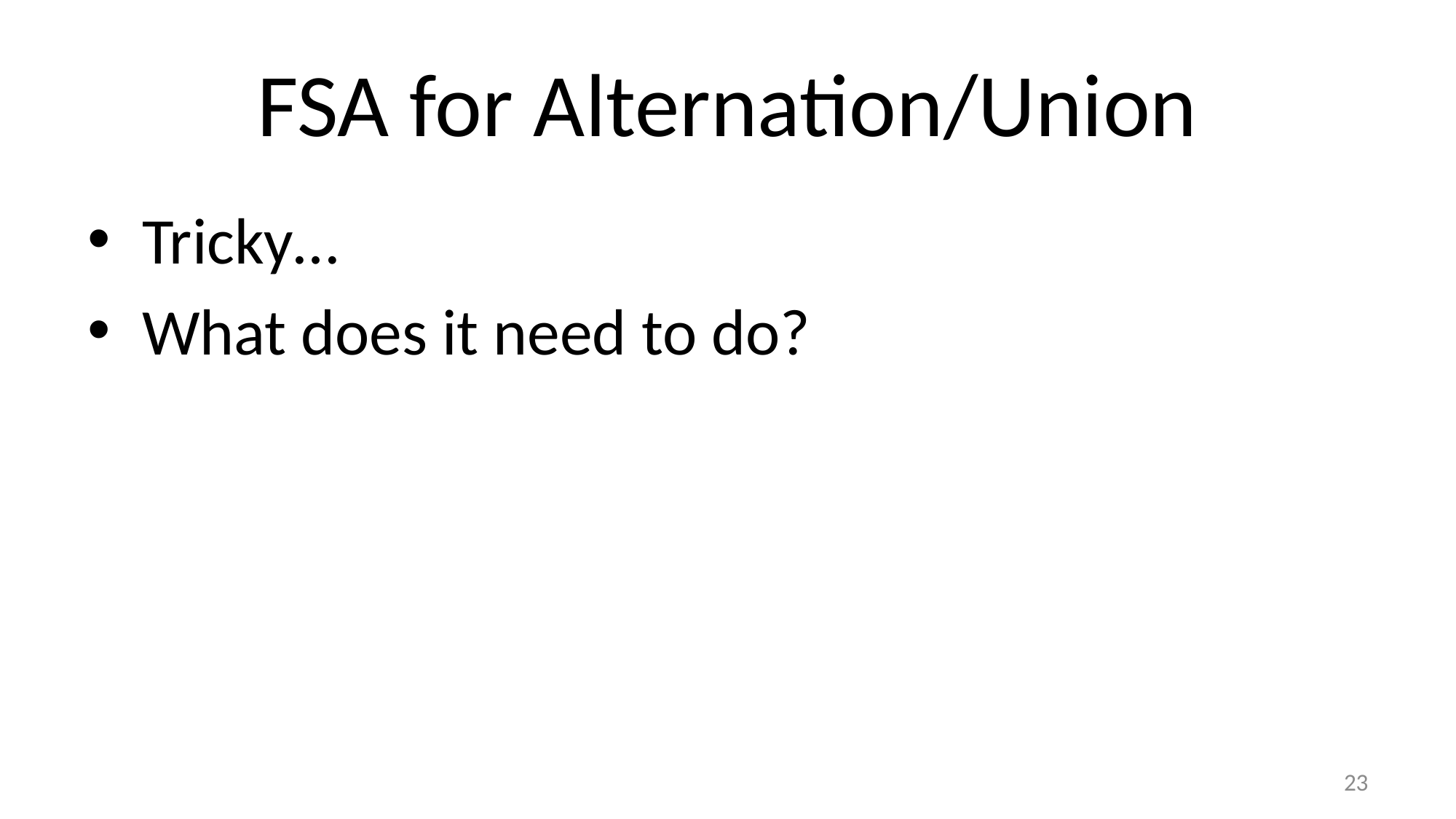

# FSA for Alternation/Union
Tricky…
What does it need to do?
23